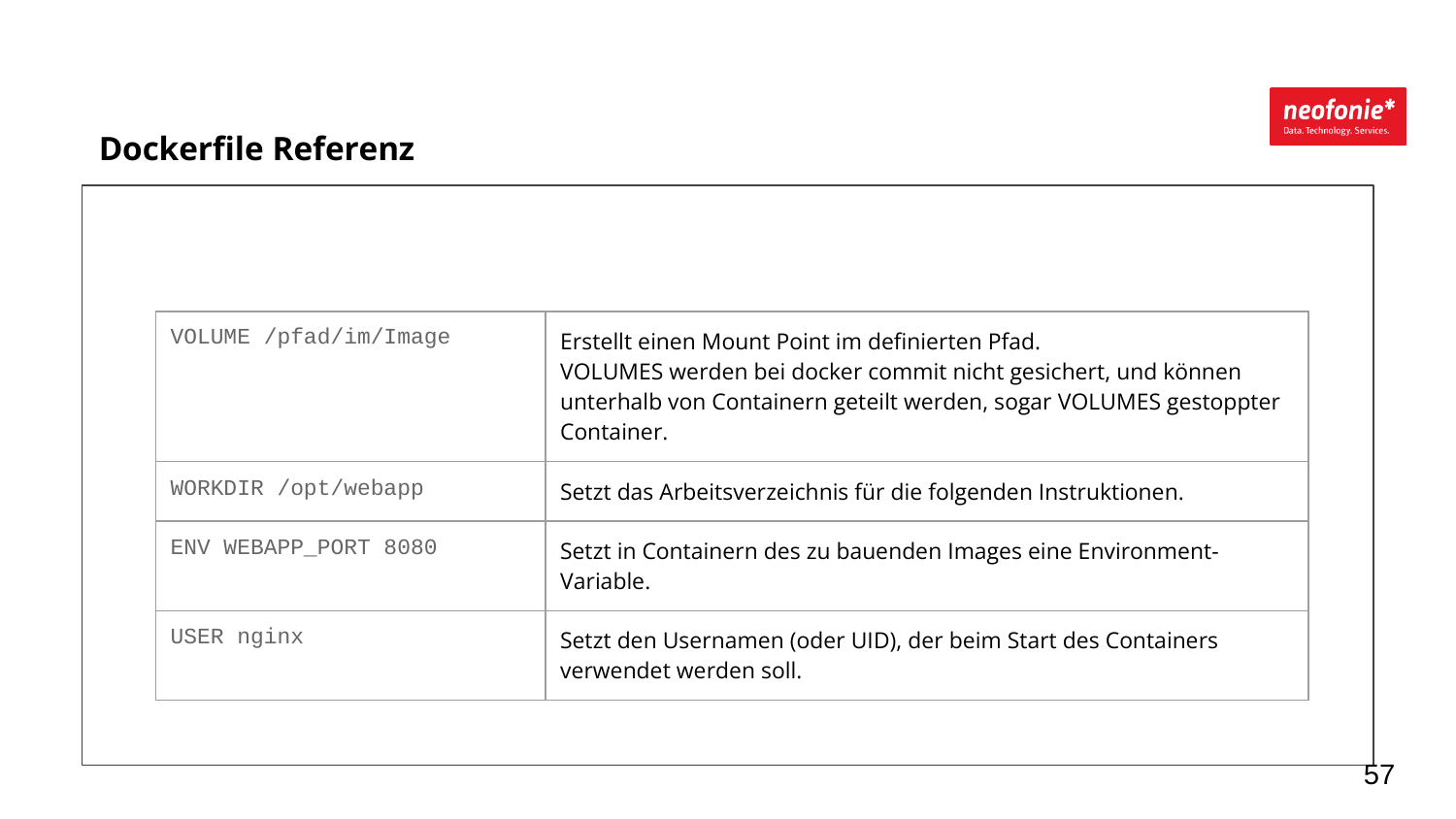

Dockerfile Referenz

| VOLUME /pfad/im/Image | Erstellt einen Mount Point im definierten Pfad. VOLUMES werden bei docker commit nicht gesichert, und können unterhalb von Containern geteilt werden, sogar VOLUMES gestoppter Container. |
| --- | --- |
| WORKDIR /opt/webapp | Setzt das Arbeitsverzeichnis für die folgenden Instruktionen. |
| ENV WEBAPP\_PORT 8080 | Setzt in Containern des zu bauenden Images eine Environment-Variable. |
| USER nginx | Setzt den Usernamen (oder UID), der beim Start des Containers verwendet werden soll. |
57